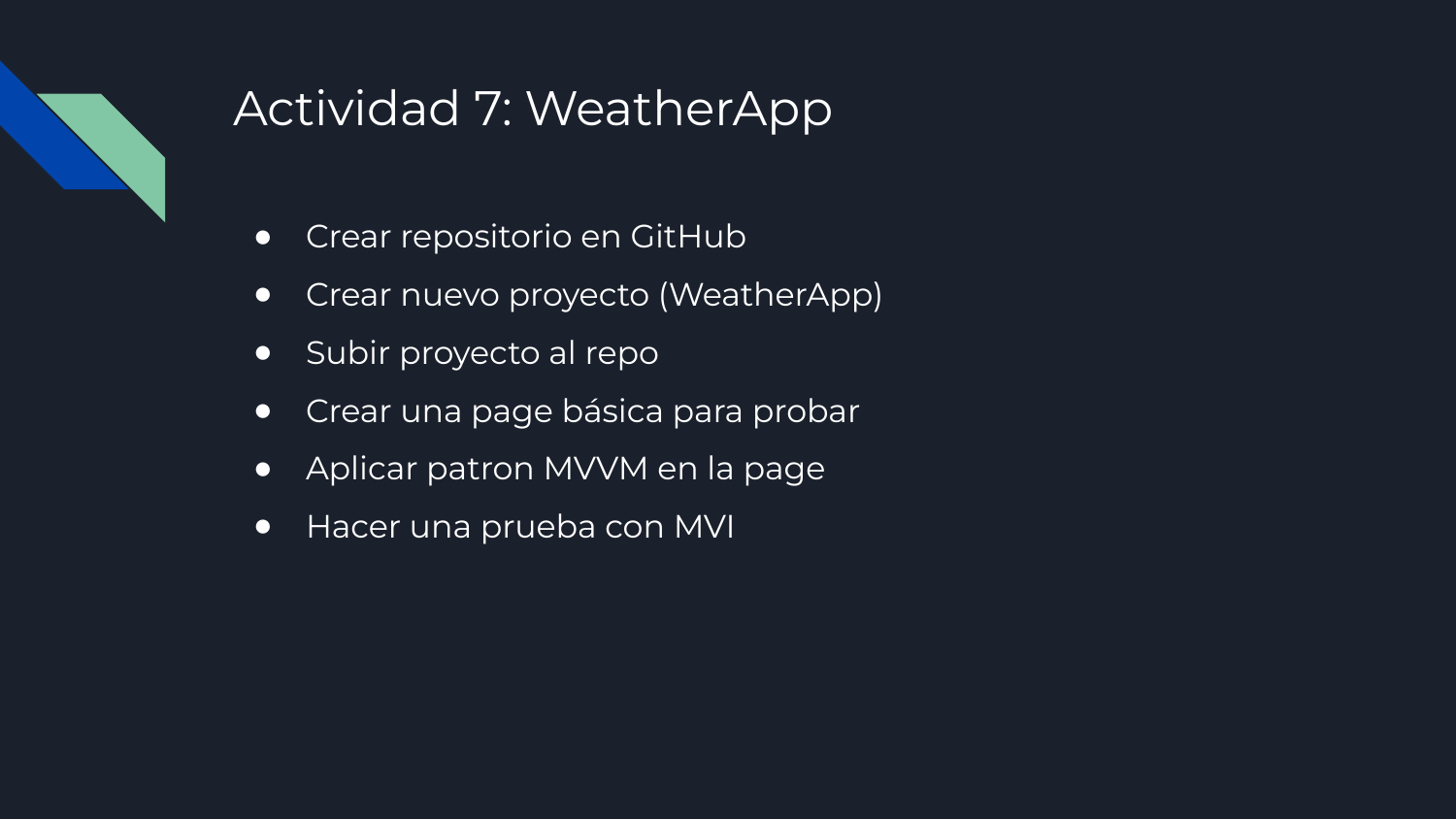

# Actividad 7: WeatherApp

Crear repositorio en GitHub
Crear nuevo proyecto (WeatherApp)
Subir proyecto al repo
Crear una page básica para probar
Aplicar patron MVVM en la page
Hacer una prueba con MVI